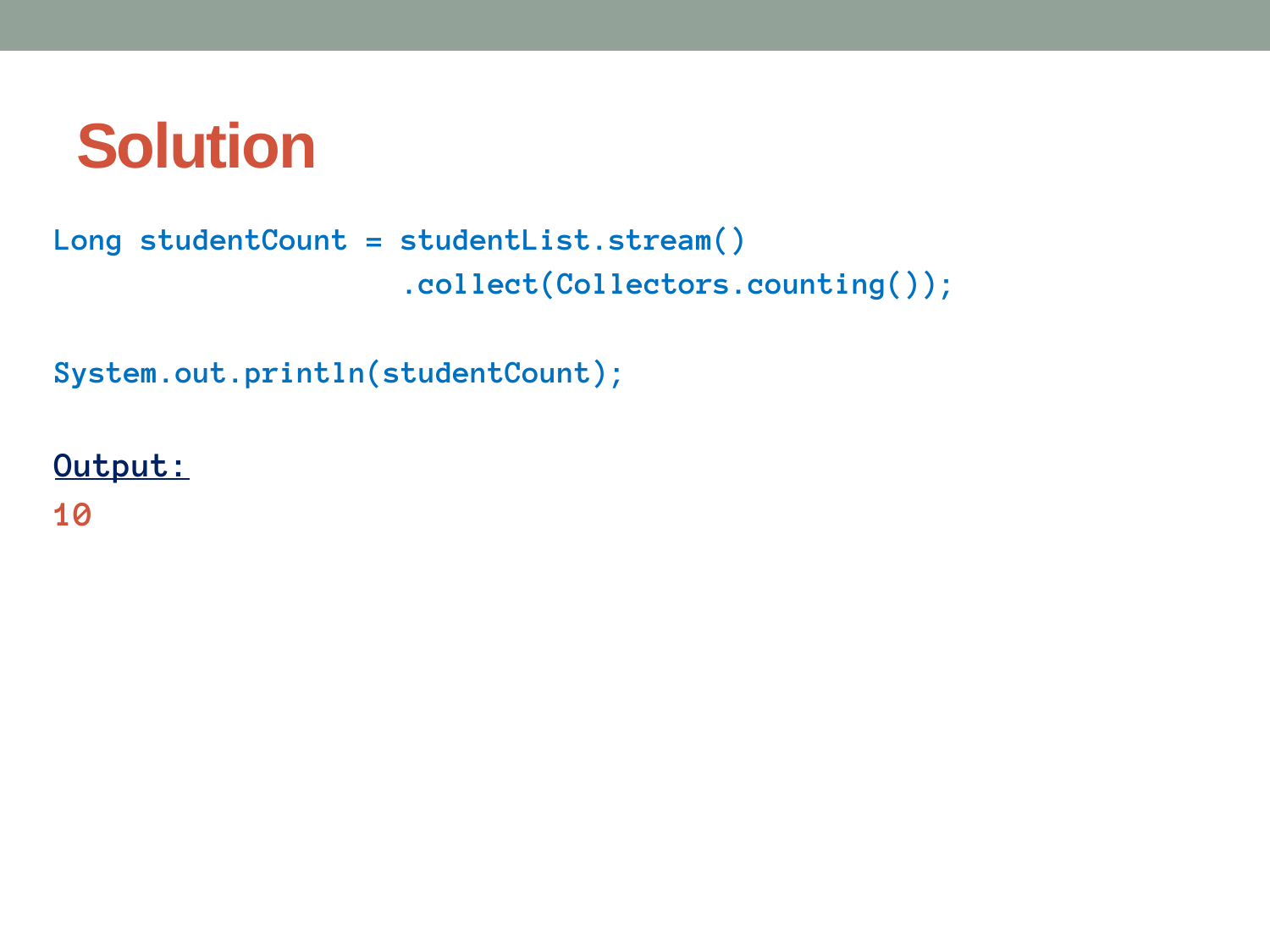

# Solution
Long studentCount = studentList.stream()
                    .collect(Collectors.counting());

System.out.println(studentCount);

Output:
10